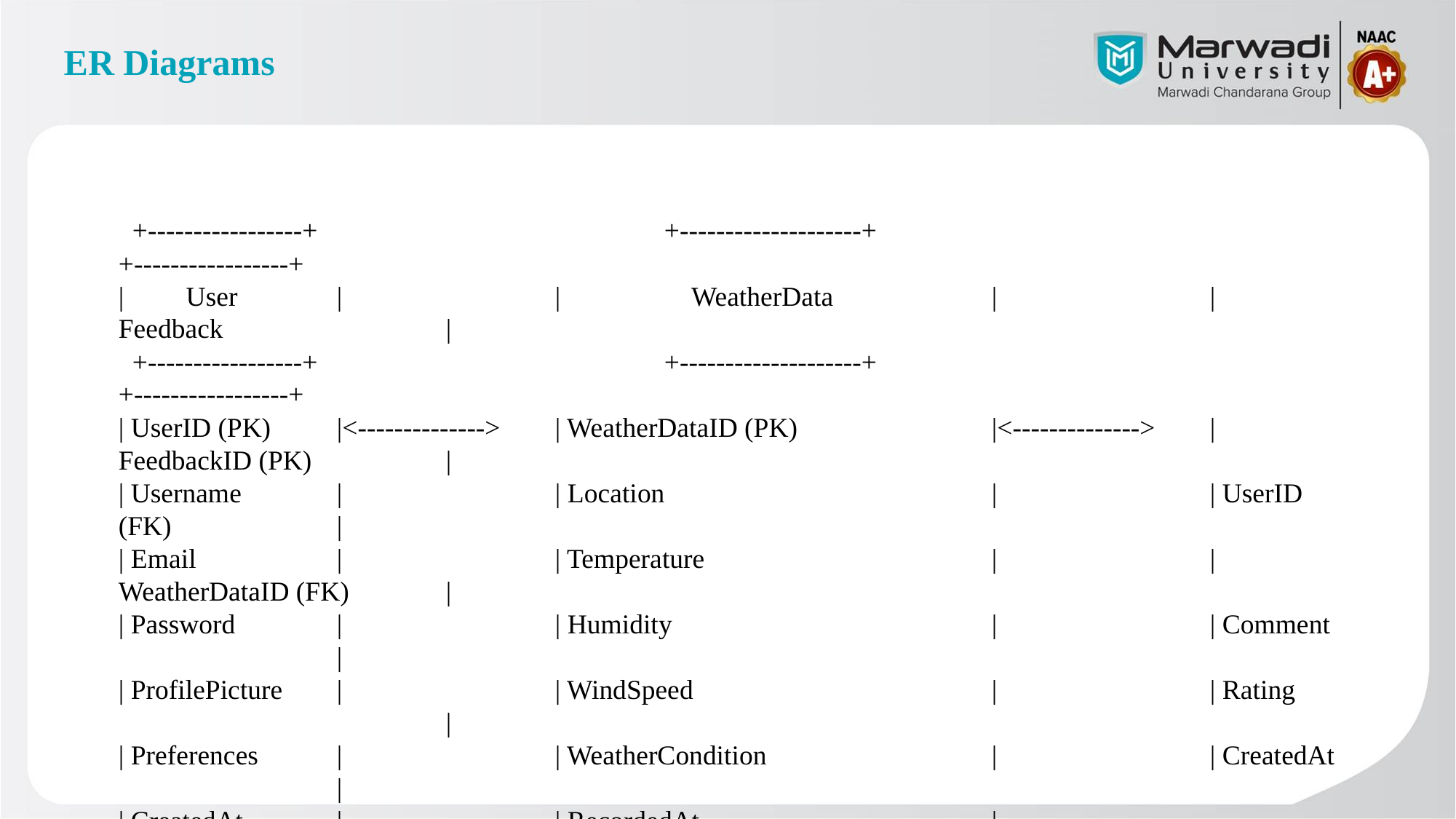

# ER Diagrams
  +-----------------+            			+--------------------+             				+-----------------+
|         User            	|             		|    	    WeatherData     		|             		|   	    Feedback    		|
  +-----------------+             			+--------------------+             				+-----------------+
| UserID (PK)     	|<-------------->	| WeatherDataID (PK)		|<-------------->	| FeedbackID (PK) 		|
| Username        	|             		| Location           			|             		| UserID (FK)    		|
| Email              	|             		| Temperature        			|             		| WeatherDataID (FK)	|
| Password        	|             		| Humidity           			|             		| Comment         		|
| ProfilePicture  	|             		| WindSpeed          			|             		| Rating          			|
| Preferences     	|             		| WeatherCondition   		|            		| CreatedAt       		|
| CreatedAt       	|             		| RecordedAt         			|             		       +-----------------+
| UpdatedAt       	|             		| Forecast           			|
  +-----------------+            			 +--------------------+